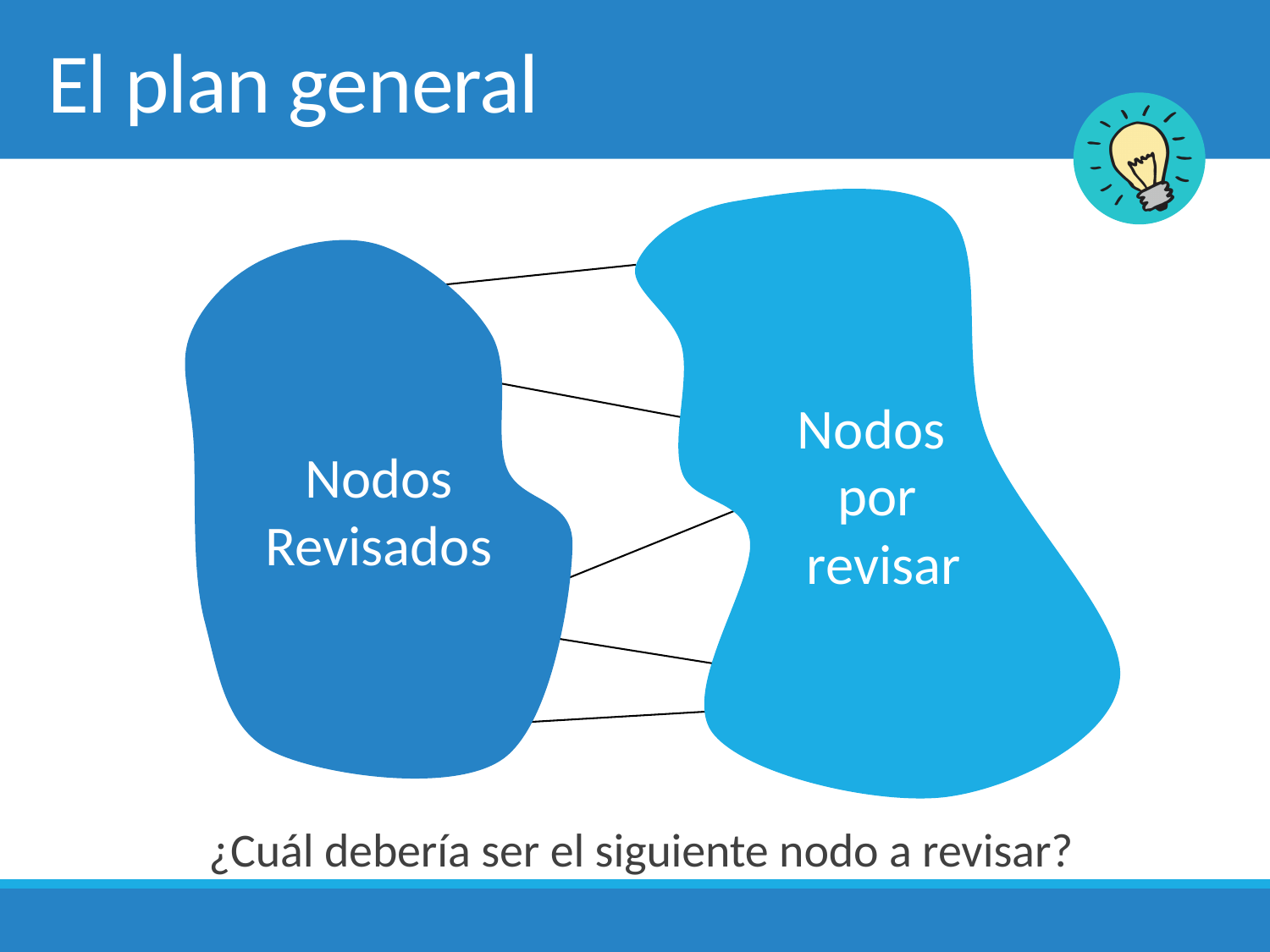

# El plan general
Nodos
por
 revisar
Nodos Revisados
¿Cuál debería ser el siguiente nodo a revisar?